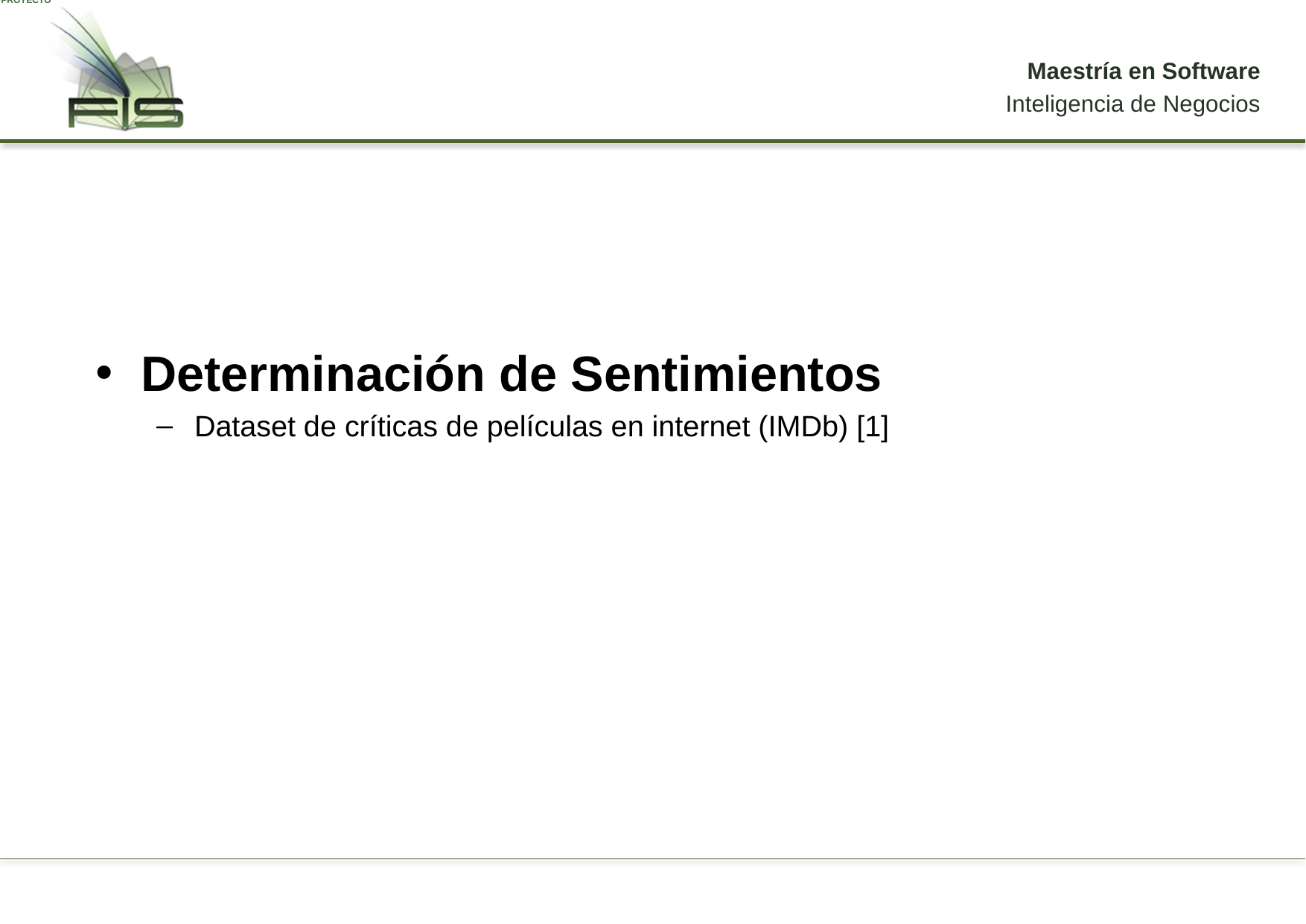

# FASES DEL PROYECTO
Determinación de Sentimientos
Dataset de críticas de películas en internet (IMDb) [1]